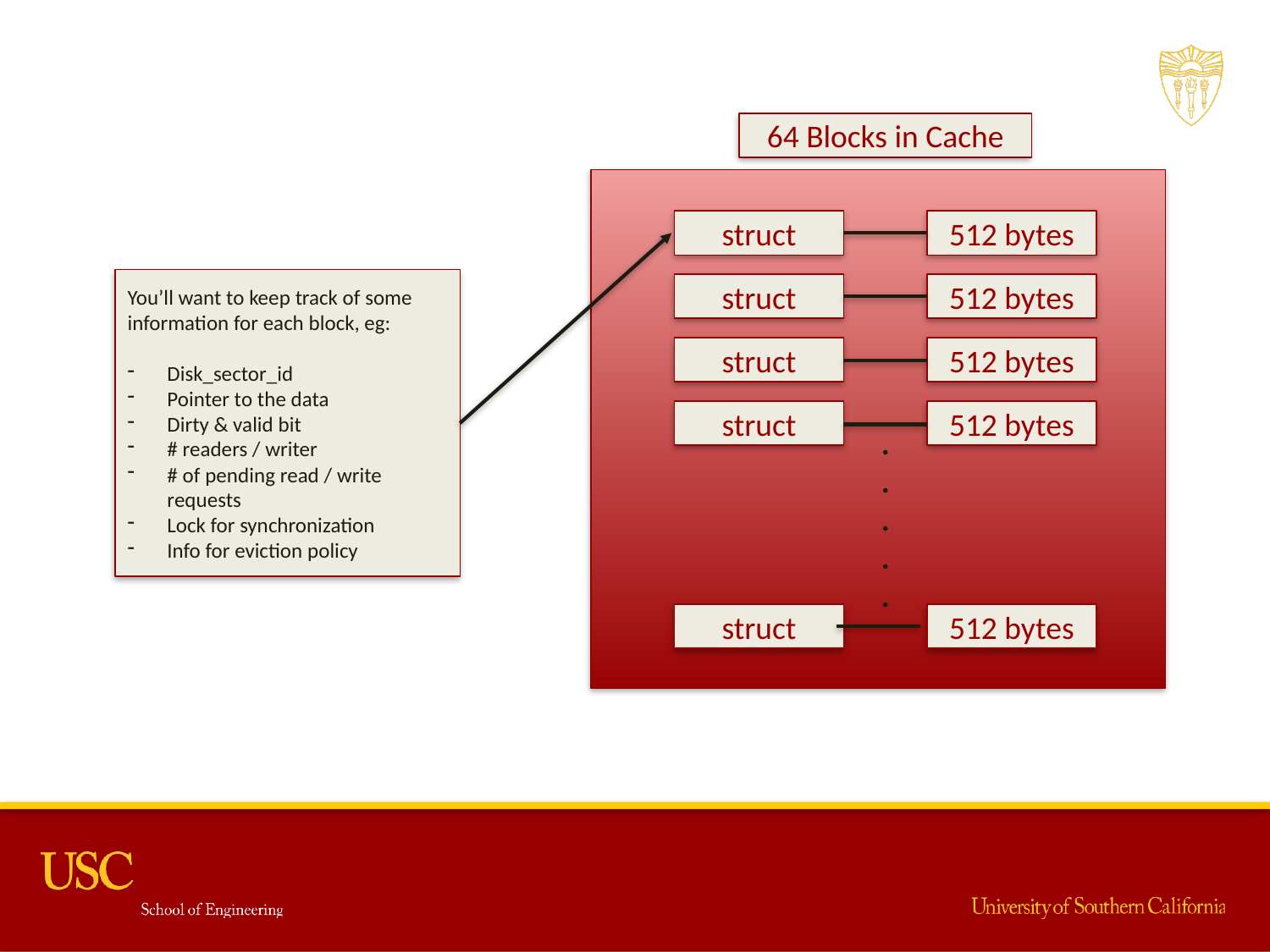

64 Blocks in Cache

512 bytes
struct
You’ll want to keep track of some information for each block, eg:

Disk_sector_id
Pointer to the data
Dirty & valid bit
# readers / writer
# of pending read / write requests
Lock for synchronization
Info for eviction policy
512 bytes
struct
512 bytes
struct
512 bytes
struct
.
.
.
.
.
512 bytes
struct